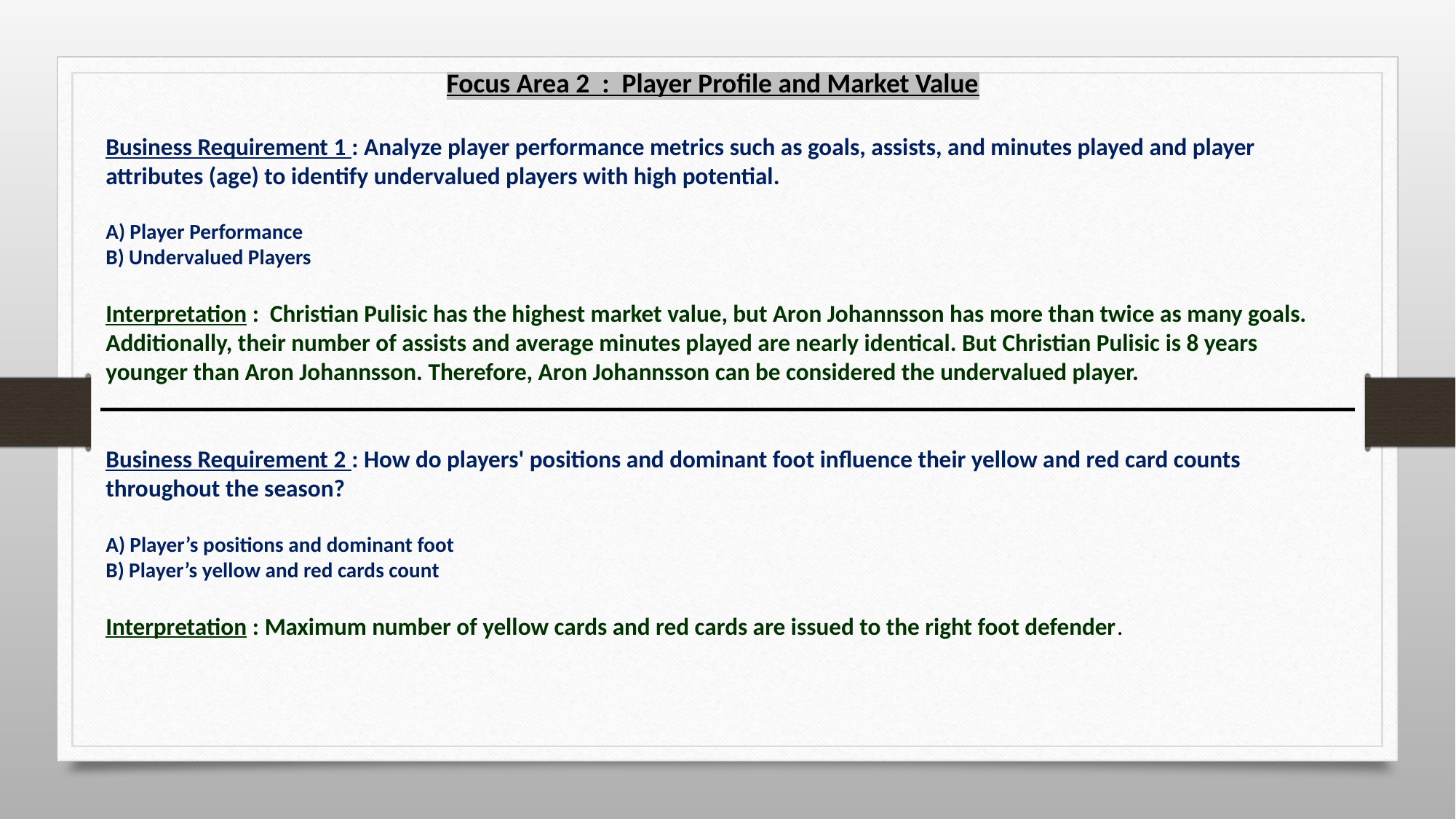

Focus Area 2  :  Player Profile and Market Value

Business Requirement 1 : Analyze player performance metrics such as goals, assists, and minutes played and player attributes (age) to identify undervalued players with high potential.

A) Player Performance
B) Undervalued Players

Interpretation :  Christian Pulisic has the highest market value, but Aron Johannsson has more than twice as many goals. Additionally, their number of assists and average minutes played are nearly identical. But Christian Pulisic is 8 years younger than Aron Johannsson. Therefore, Aron Johannsson can be considered the undervalued player.

Business Requirement 2 : How do players' positions and dominant foot influence their yellow and red card counts throughout the season?

A) Player’s positions and dominant foot
B) Player’s yellow and red cards count

Interpretation : Maximum number of yellow cards and red cards are issued to the right foot defender.